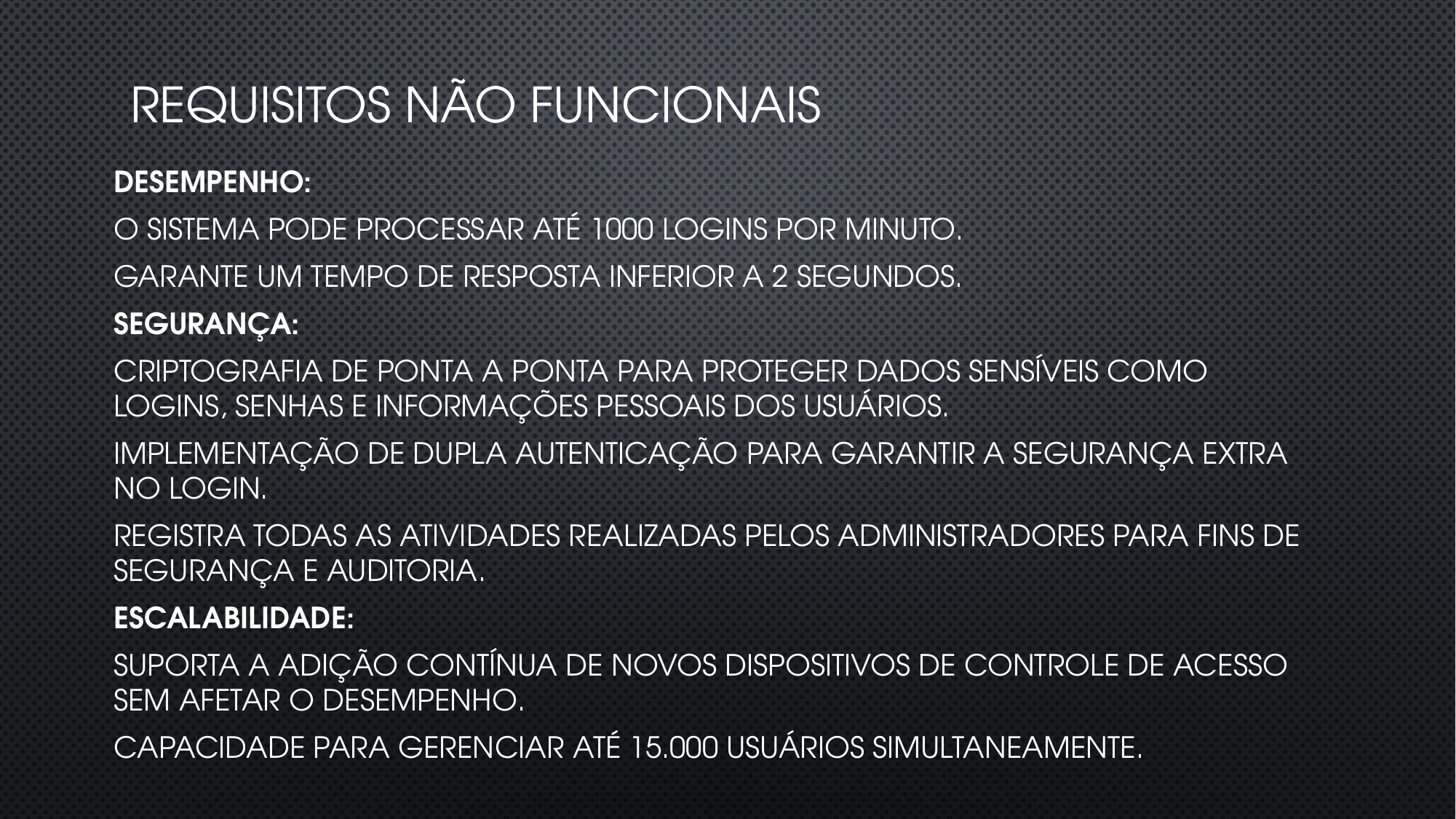

# Requisitos não funcionais
Desempenho:
O sistema pode processar até 1000 logins por minuto.
Garante um tempo de resposta inferior a 2 segundos.
Segurança:
Criptografia de ponta a ponta para proteger dados sensíveis como logins, senhas e informações pessoais dos usuários.
Implementação de dupla autenticação para garantir a segurança extra no login.
Registra todas as atividades realizadas pelos administradores para fins de segurança e auditoria.
Escalabilidade:
Suporta a adição contínua de novos dispositivos de controle de acesso sem afetar o desempenho.
Capacidade para gerenciar até 15.000 usuários simultaneamente.